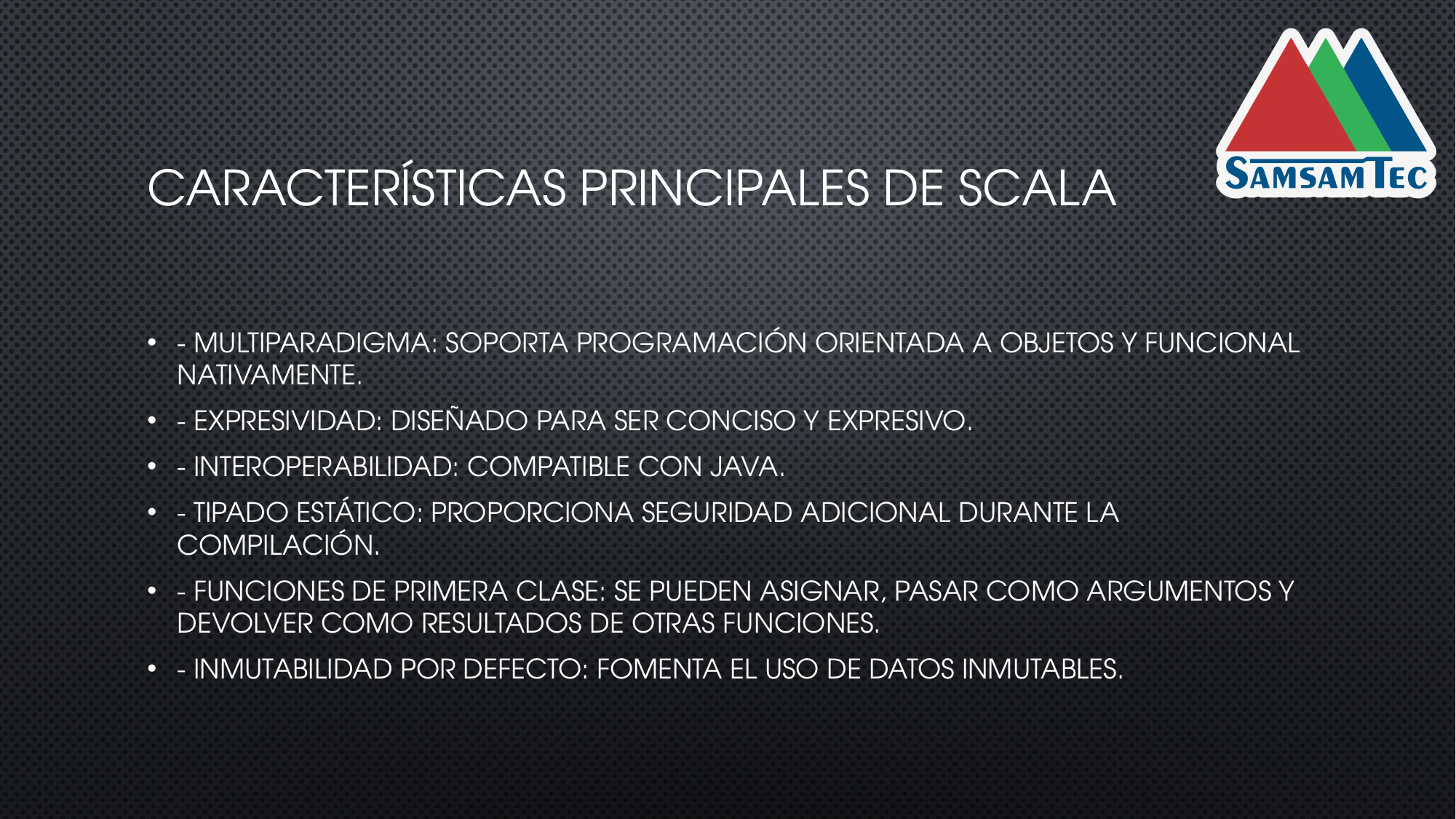

# Características Principales de Scala
- Multiparadigma: Soporta programación orientada a objetos y funcional nativamente.
- Expresividad: Diseñado para ser conciso y expresivo.
- Interoperabilidad: Compatible con Java.
- Tipado estático: Proporciona seguridad adicional durante la compilación.
- Funciones de primera clase: Se pueden asignar, pasar como argumentos y devolver como resultados de otras funciones.
- Inmutabilidad por defecto: Fomenta el uso de datos inmutables.